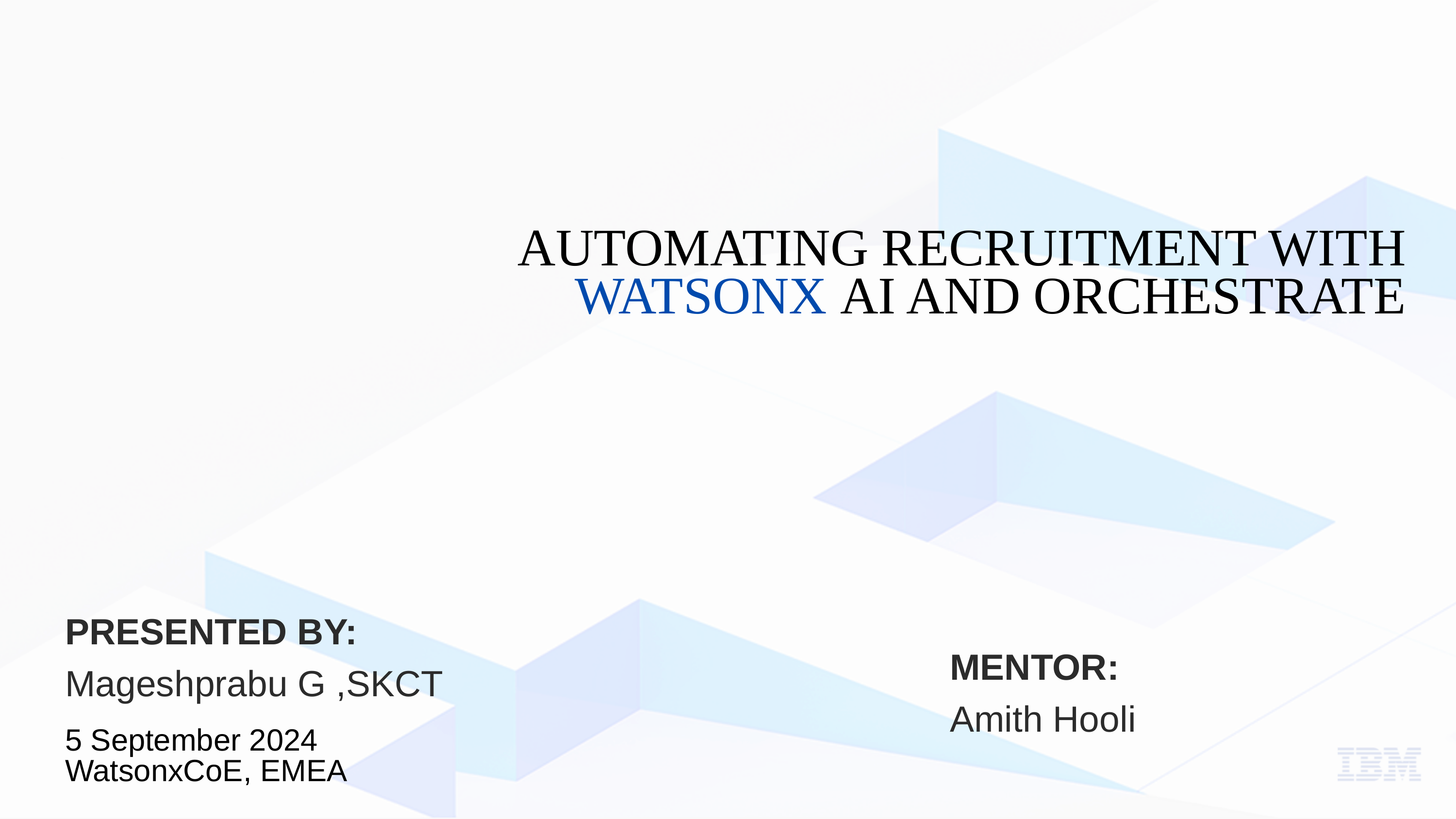

AUTOMATING RECRUITMENT WITH
WATSONX AI AND ORCHESTRATE
PRESENTED BY:
Mageshprabu G ,SKCT
MENTOR:
Amith Hooli
5 September 2024
WatsonxCoE, EMEA